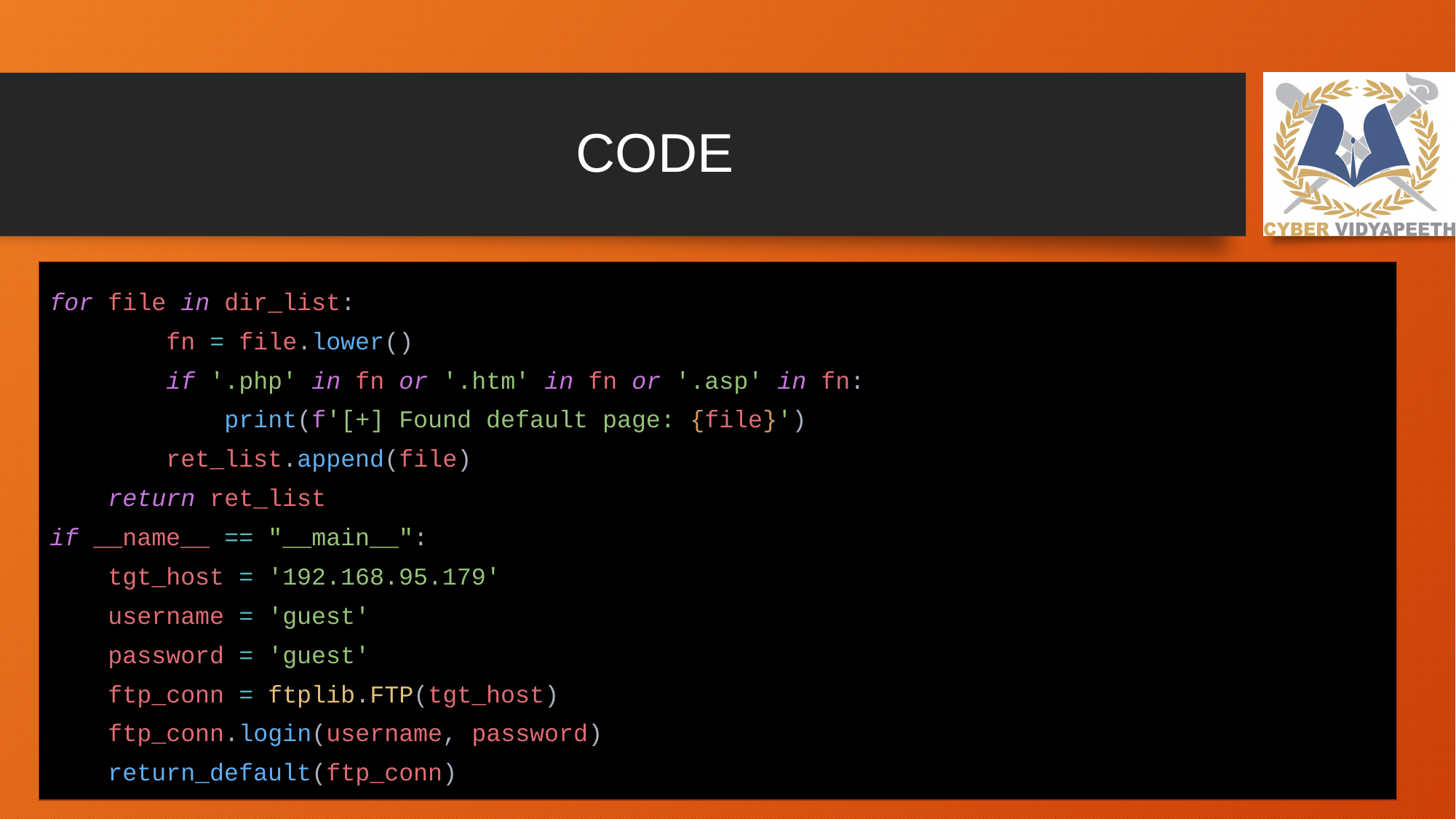

# CODE
for file in dir_list:
        fn = file.lower()
        if '.php' in fn or '.htm' in fn or '.asp' in fn:
            print(f'[+] Found default page: {file}')
        ret_list.append(file)
    return ret_list
if __name__ == "__main__":
    tgt_host = '192.168.95.179'
    username = 'guest'
    password = 'guest'
    ftp_conn = ftplib.FTP(tgt_host)
    ftp_conn.login(username, password)
    return_default(ftp_conn)